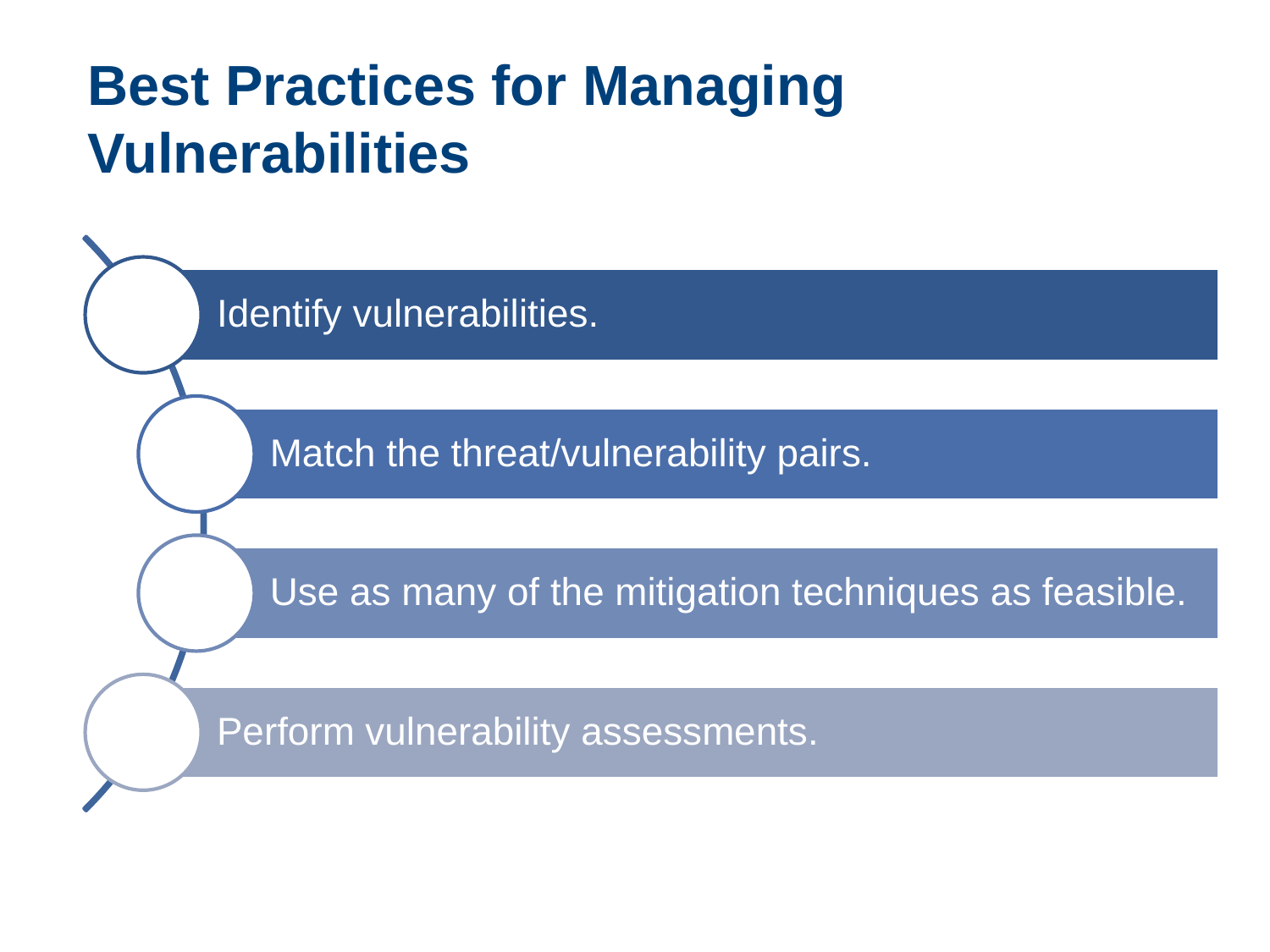

# Best Practices for Managing Vulnerabilities
Identify vulnerabilities.
Match the threat/vulnerability pairs.
Use as many of the mitigation techniques as feasible.
Perform vulnerability assessments.